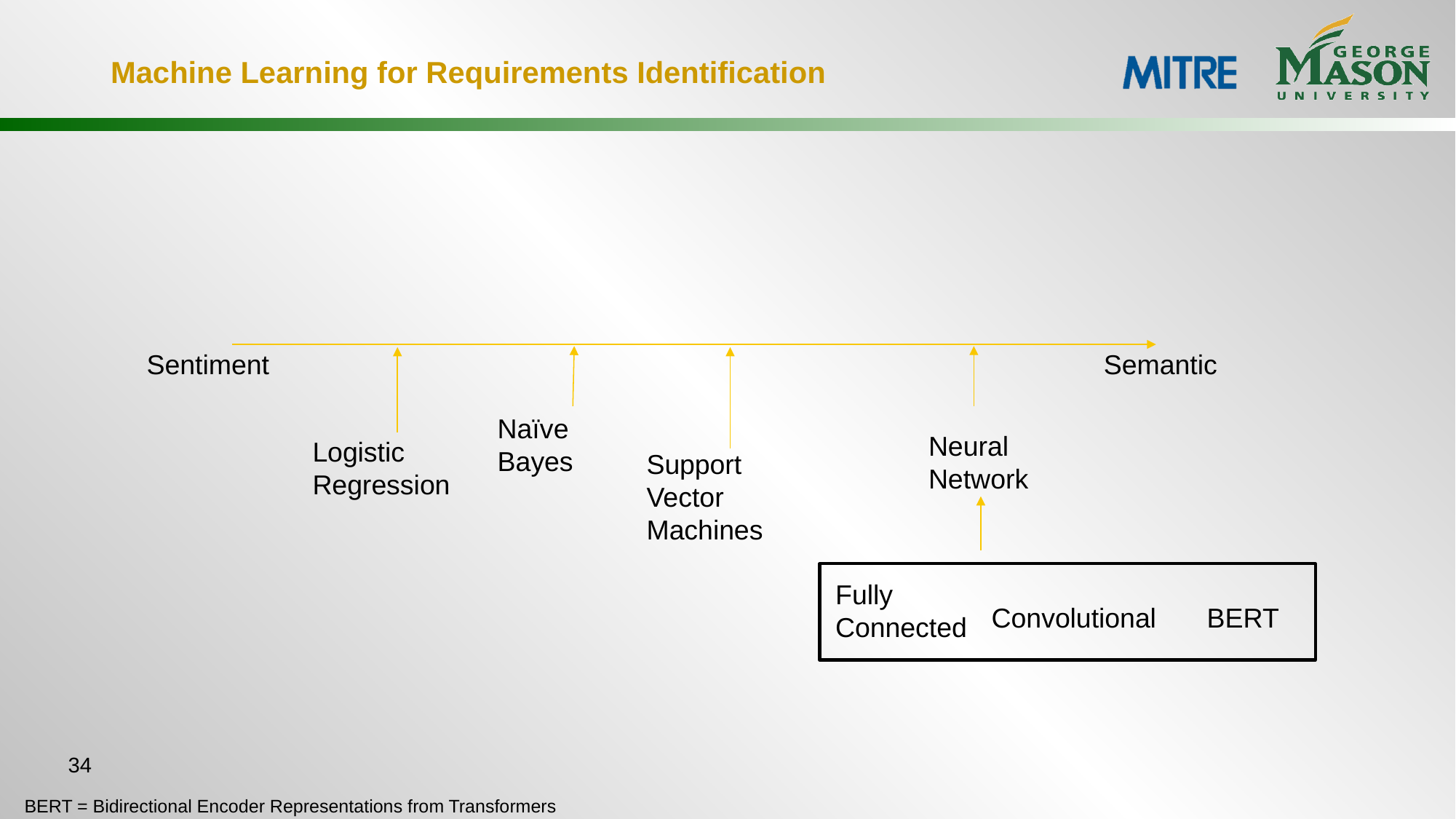

# Machine Learning for Requirements Identification
Semantic
Sentiment
Naïve Bayes
Neural Network
Logistic Regression
Support Vector Machines

Fully Connected
Convolutional
BERT
34
BERT = Bidirectional Encoder Representations from Transformers